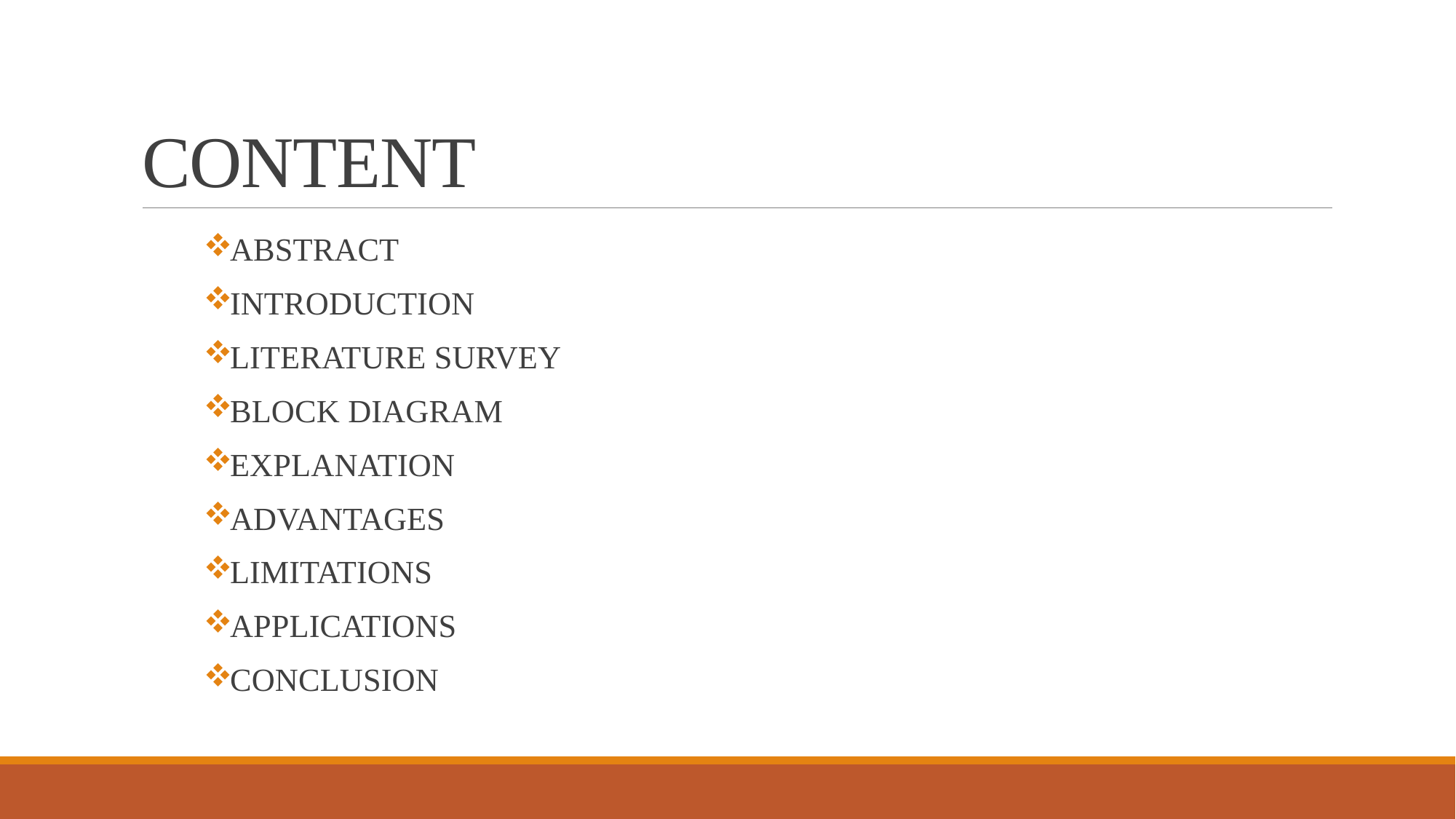

# CONTENT
ABSTRACT
INTRODUCTION
LITERATURE SURVEY
BLOCK DIAGRAM
EXPLANATION
ADVANTAGES
LIMITATIONS
APPLICATIONS
CONCLUSION